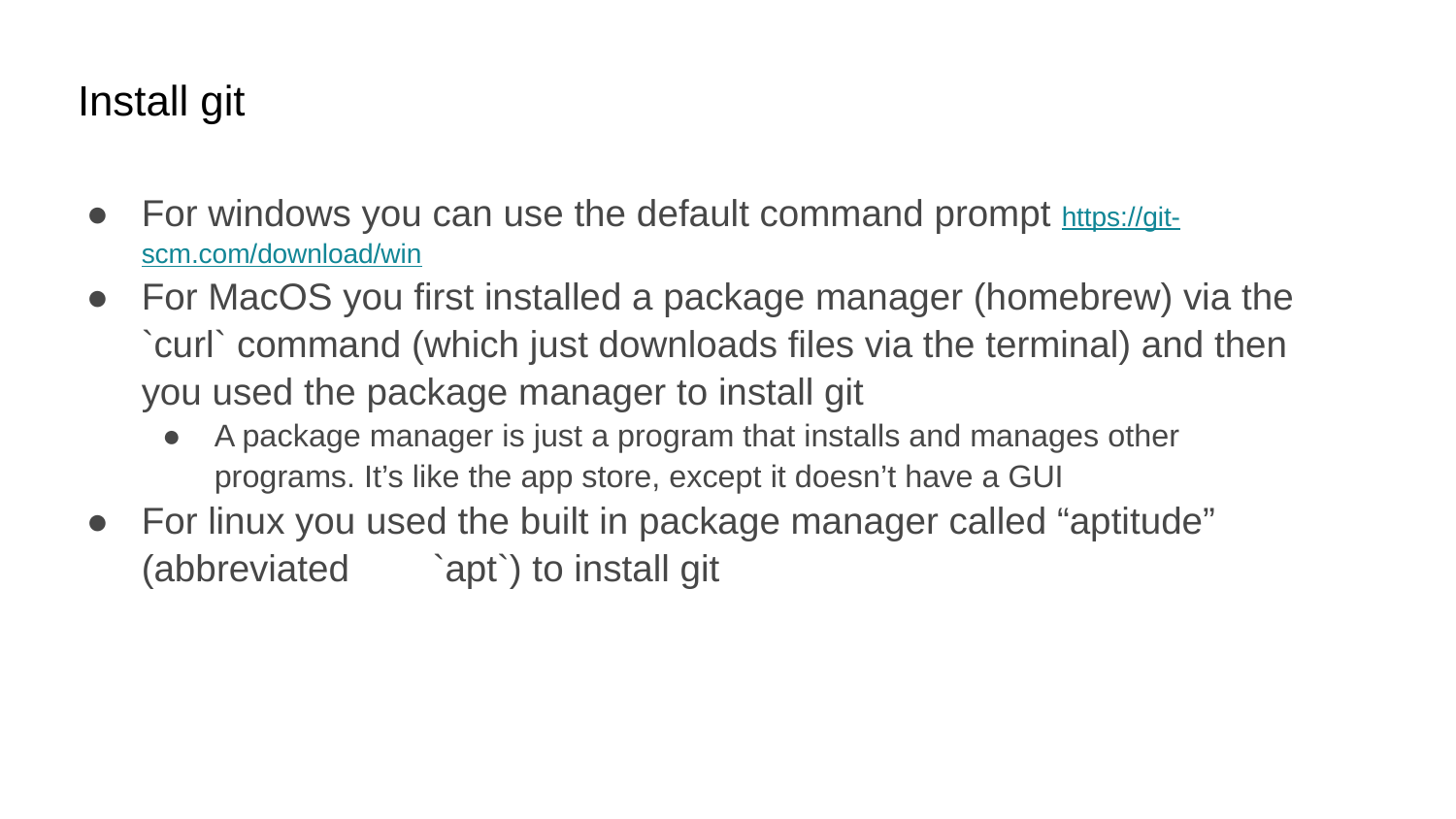

Install git
# For windows you can use the default command prompt https://git-scm.com/download/win
For MacOS you first installed a package manager (homebrew) via the `curl` command (which just downloads files via the terminal) and then you used the package manager to install git
A package manager is just a program that installs and manages other programs. It’s like the app store, except it doesn’t have a GUI
For linux you used the built in package manager called “aptitude” (abbreviated 	`apt`) to install git